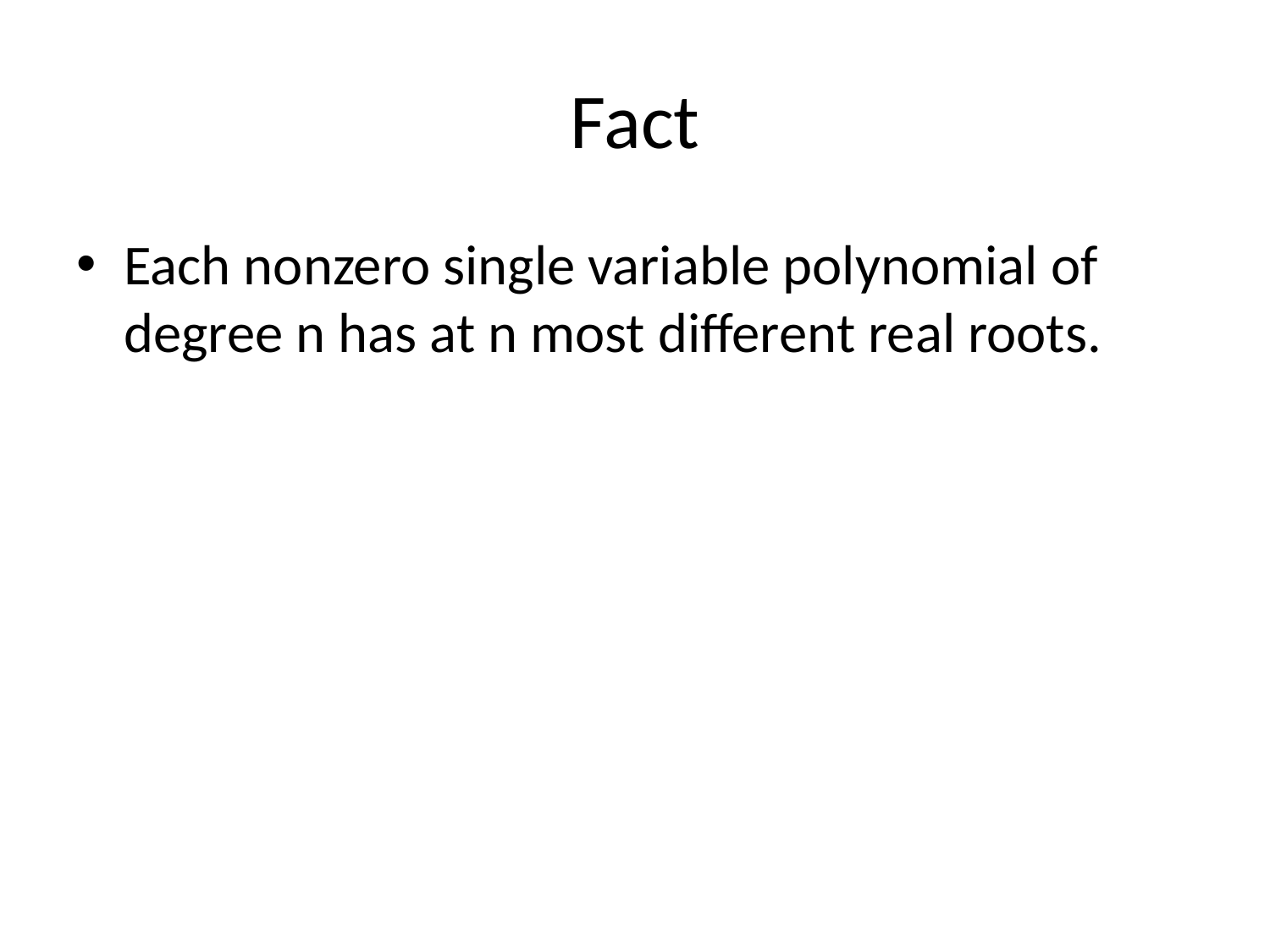

Fact
Each nonzero single variable polynomial of degree n has at n most different real roots.